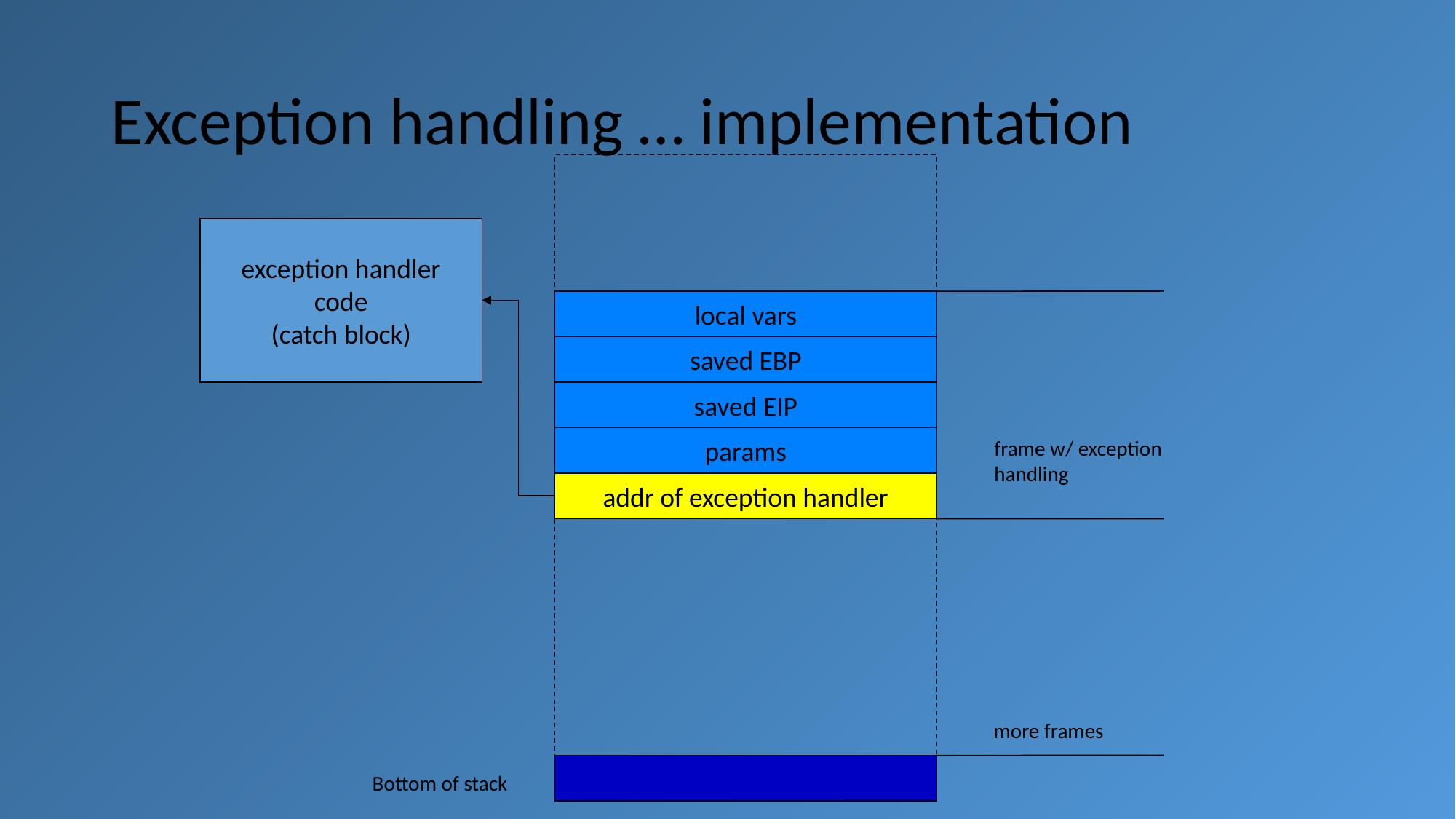

# Exception handling … implementation

exception handler
code
(catch block)
local vars

saved EBP
saved EIP
params
frame w/ exception
handling
addr of exception handler

more frames

Bottom of stack